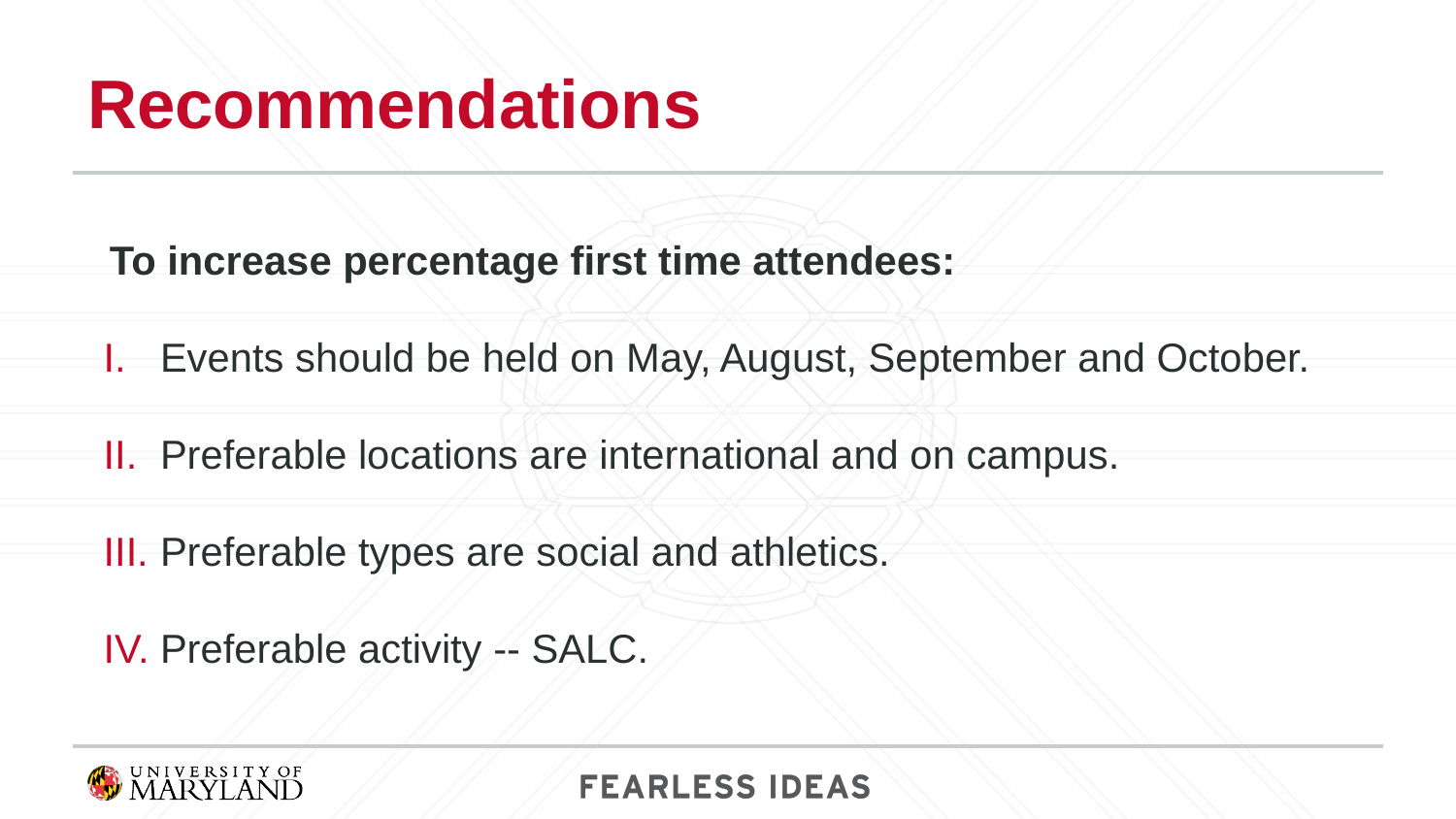

# Recommendations

  To increase percentage first time attendees:

Events should be held on May, August, September and October.

Preferable locations are international and on campus.

Preferable types are social and athletics.

Preferable activity -- SALC.